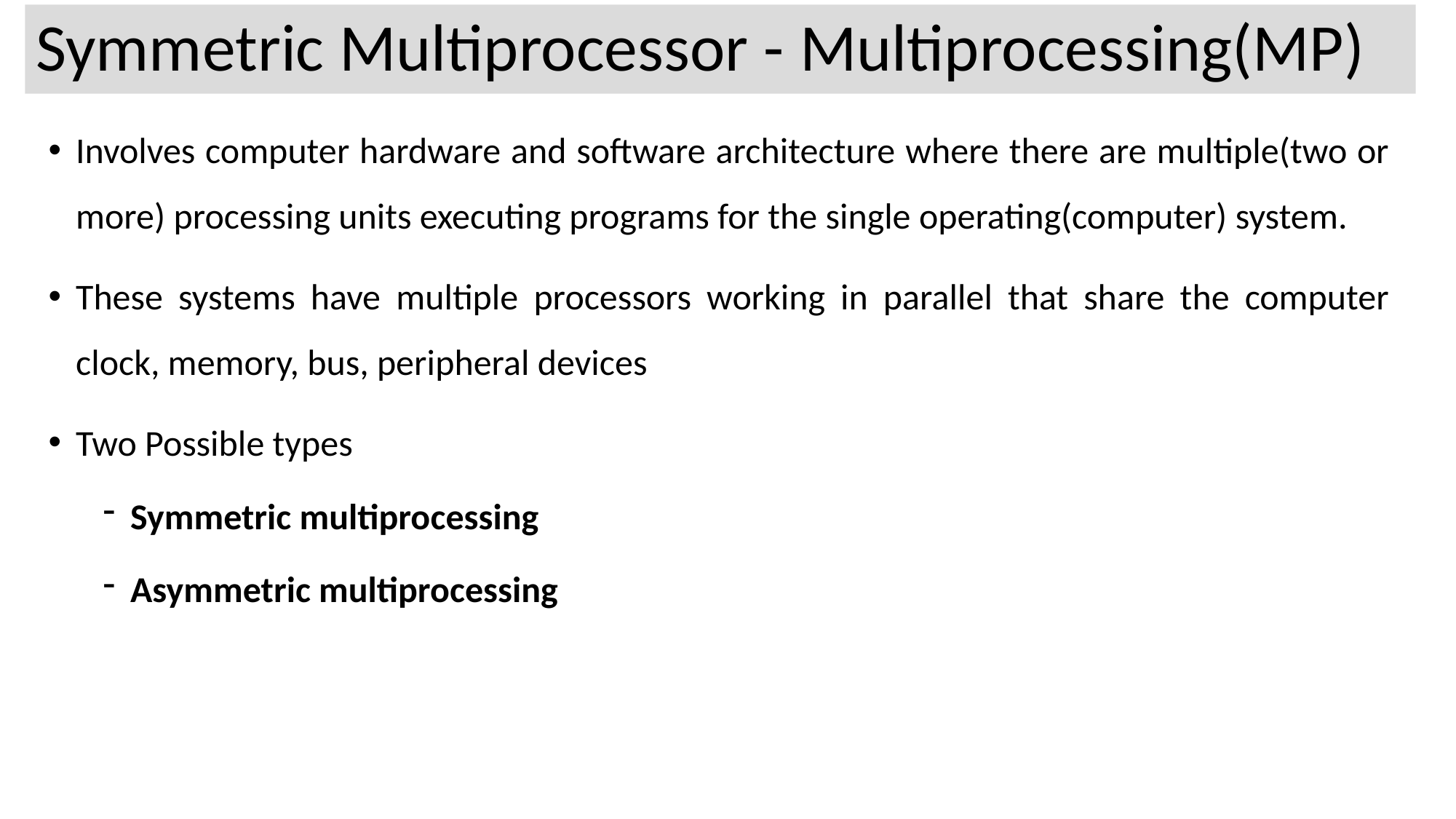

# Symmetric Multiprocessor - Multiprocessing(MP)
Involves computer hardware and software architecture where there are multiple(two or more) processing units executing programs for the single operating(computer) system.
These systems have multiple processors working in parallel that share the computer clock, memory, bus, peripheral devices
Two Possible types
Symmetric multiprocessing
Asymmetric multiprocessing